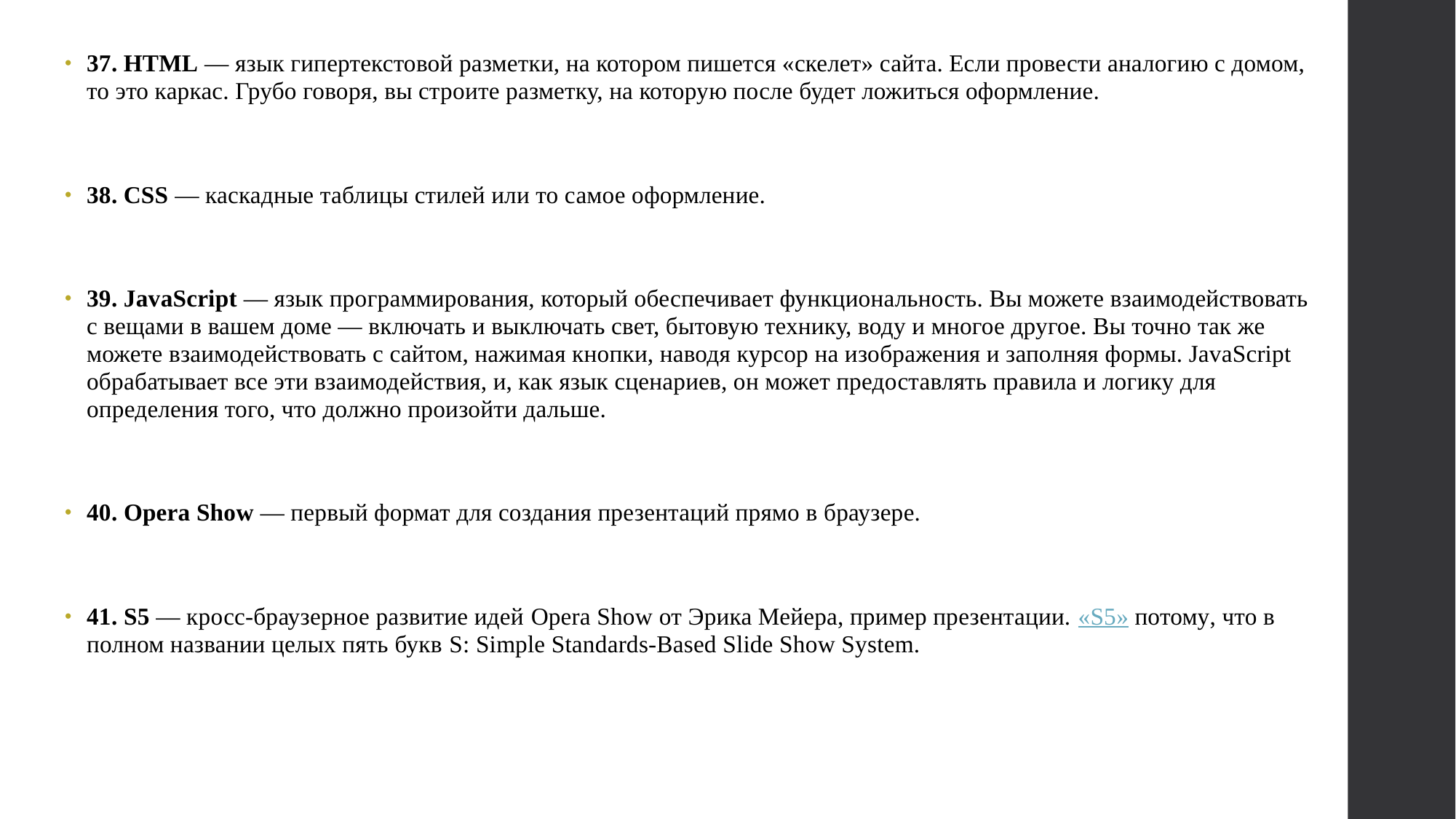

37. HTML — язык гипертекстовой разметки, на котором пишется «скелет» сайта. Если провести аналогию с домом, то это каркас. Грубо говоря, вы строите разметку, на которую после будет ложиться оформление.

38. CSS — каскадные таблицы стилей или то самое оформление.

39. JavaScript — язык программирования, который обеспечивает функциональность. Вы можете взаимодействовать с вещами в вашем доме — включать и выключать свет, бытовую технику, воду и многое другое. Вы точно так же можете взаимодействовать с сайтом, нажимая кнопки, наводя курсор на изображения и заполняя формы. JavaScript обрабатывает все эти взаимодействия, и, как язык сценариев, он может предоставлять правила и логику для определения того, что должно произойти дальше.

40. Opera Show — первый формат для создания презентаций прямо в браузере.

41. S5 — кросс-браузерное развитие идей Opera Show от Эрика Мейера, пример презентации. «S5» потому, что в полном названии целых пять букв S: Simple Standards-Based Slide Show System.